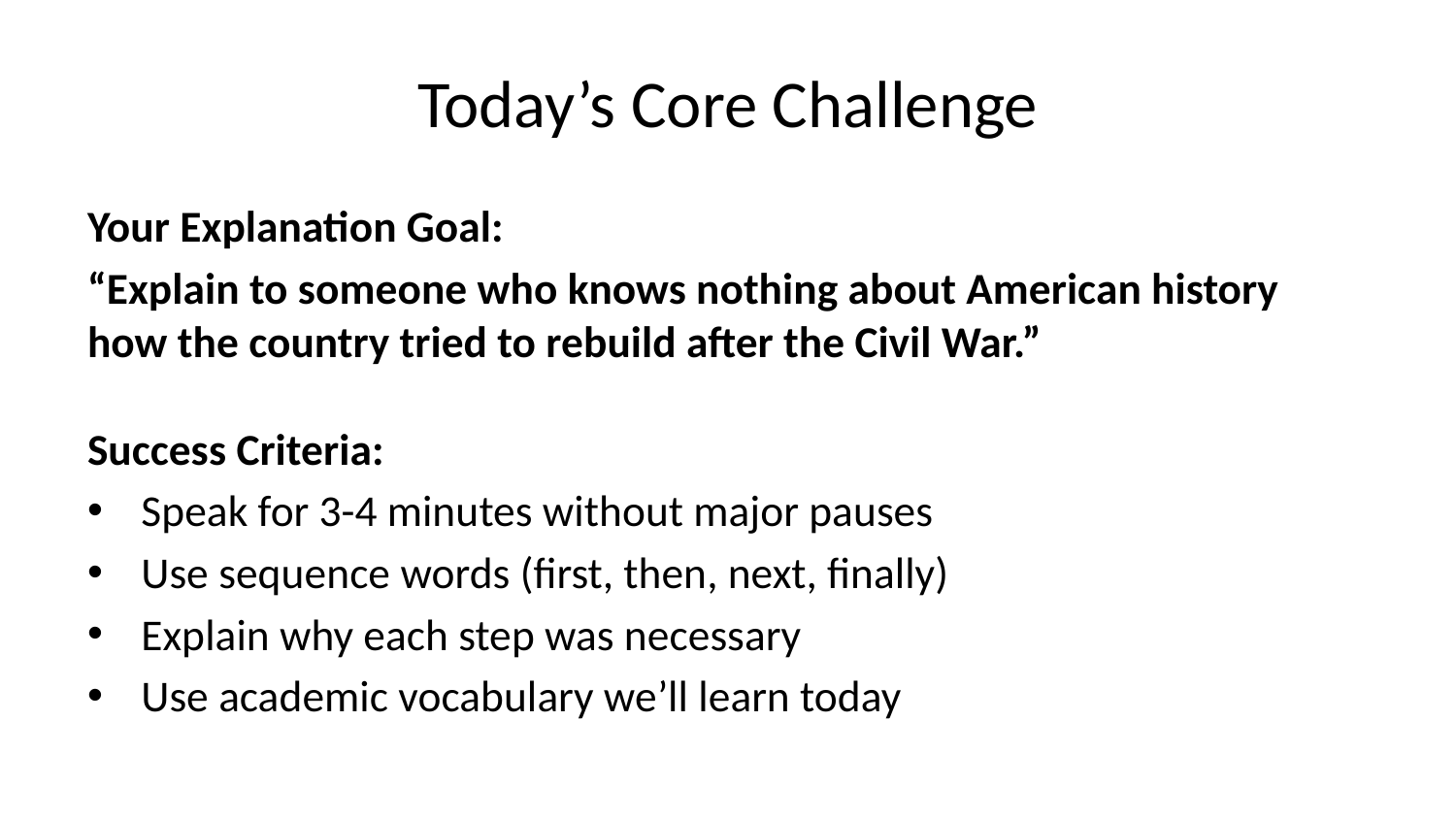

# Today’s Core Challenge
Your Explanation Goal:
“Explain to someone who knows nothing about American history how the country tried to rebuild after the Civil War.”
Success Criteria:
Speak for 3-4 minutes without major pauses
Use sequence words (first, then, next, finally)
Explain why each step was necessary
Use academic vocabulary we’ll learn today